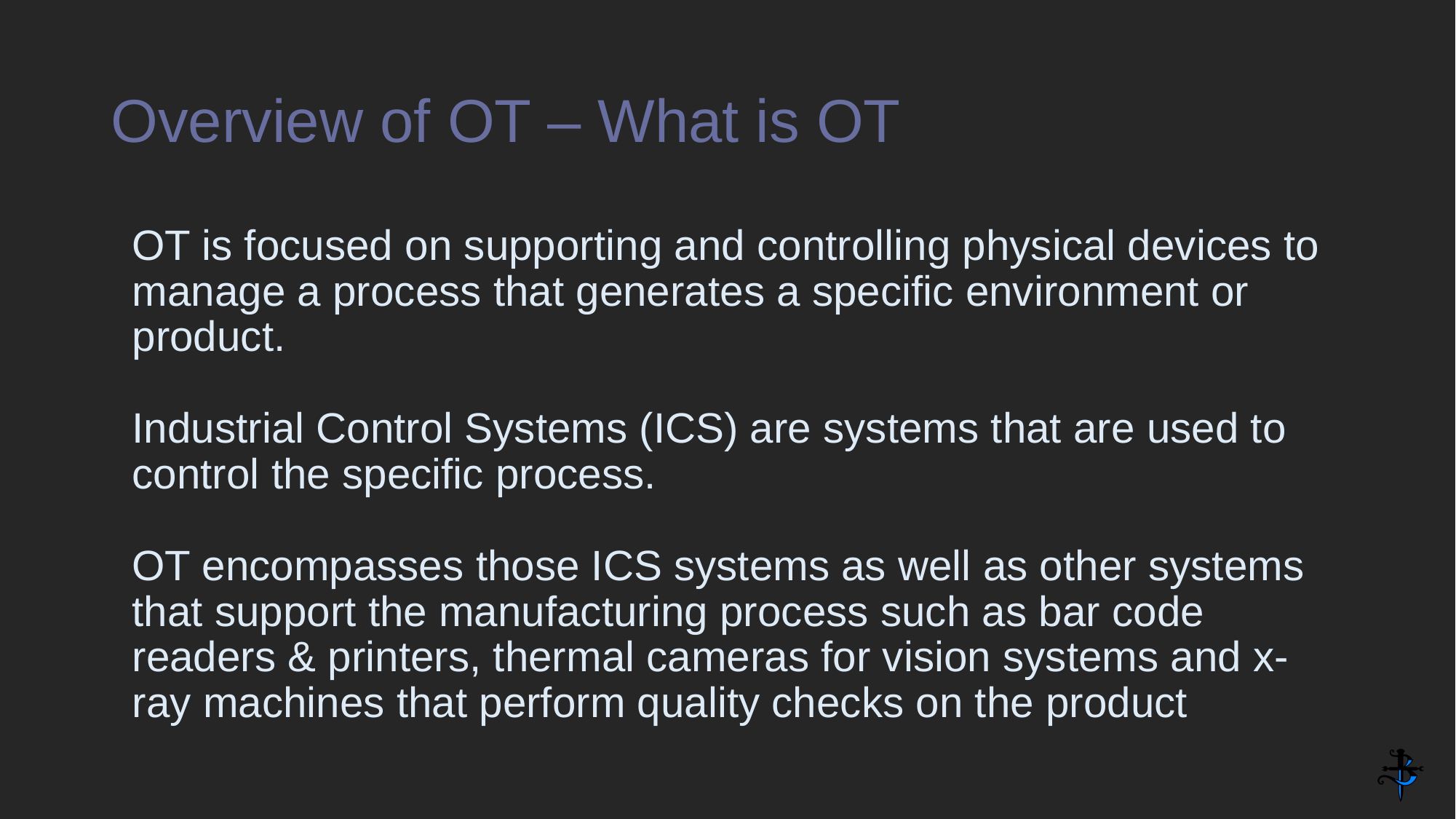

# Overview of OT – What is OT
OT is focused on supporting and controlling physical devices to manage a process that generates a specific environment or product.

Industrial Control Systems (ICS) are systems that are used to control the specific process.

OT encompasses those ICS systems as well as other systems that support the manufacturing process such as bar code readers & printers, thermal cameras for vision systems and x-ray machines that perform quality checks on the product